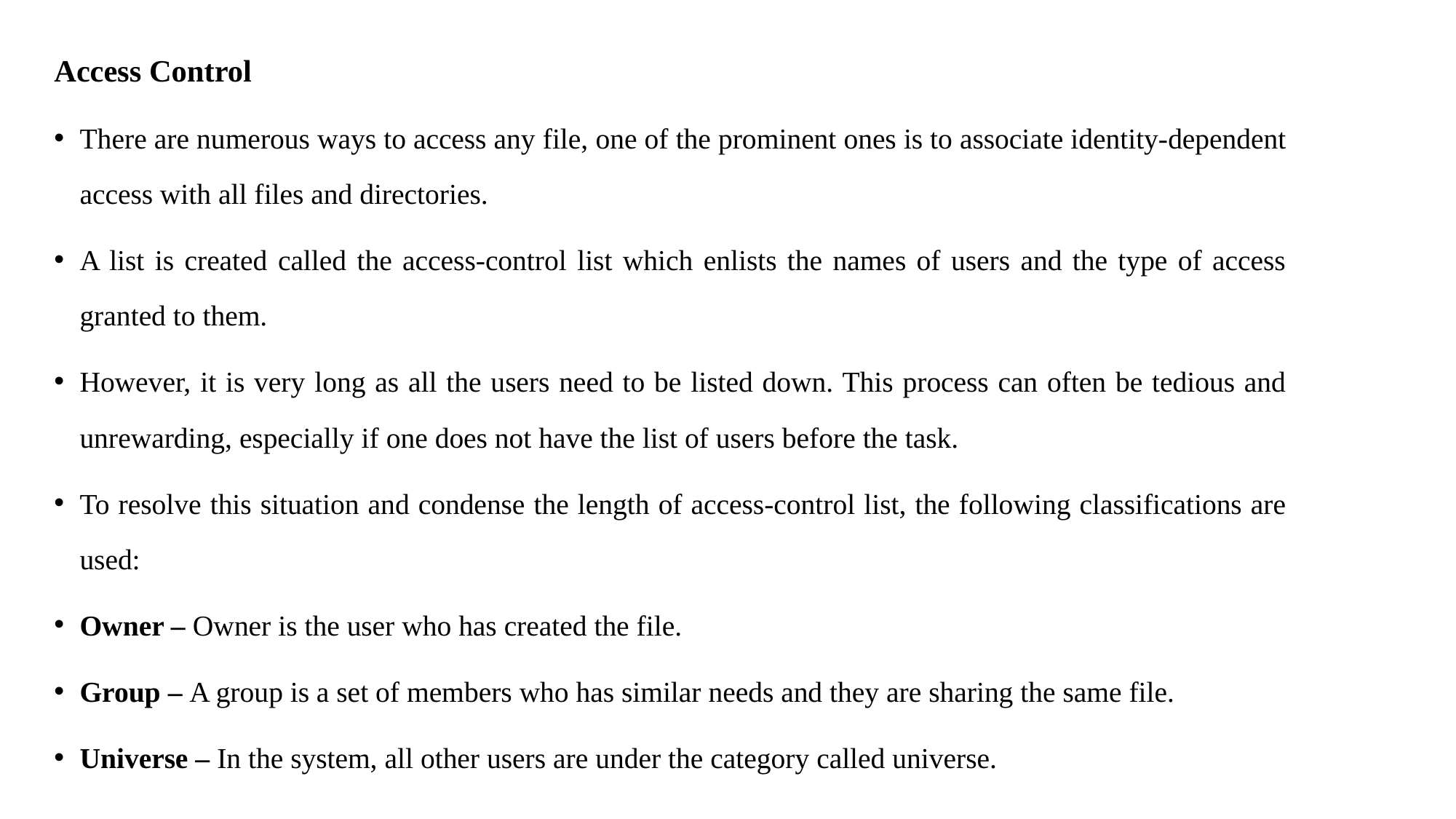

Access Control
There are numerous ways to access any file, one of the prominent ones is to associate identity-dependent access with all files and directories.
A list is created called the access-control list which enlists the names of users and the type of access granted to them.
However, it is very long as all the users need to be listed down. This process can often be tedious and unrewarding, especially if one does not have the list of users before the task.
To resolve this situation and condense the length of access-control list, the following classifications are used:
Owner – Owner is the user who has created the file.
Group – A group is a set of members who has similar needs and they are sharing the same file.
Universe – In the system, all other users are under the category called universe.